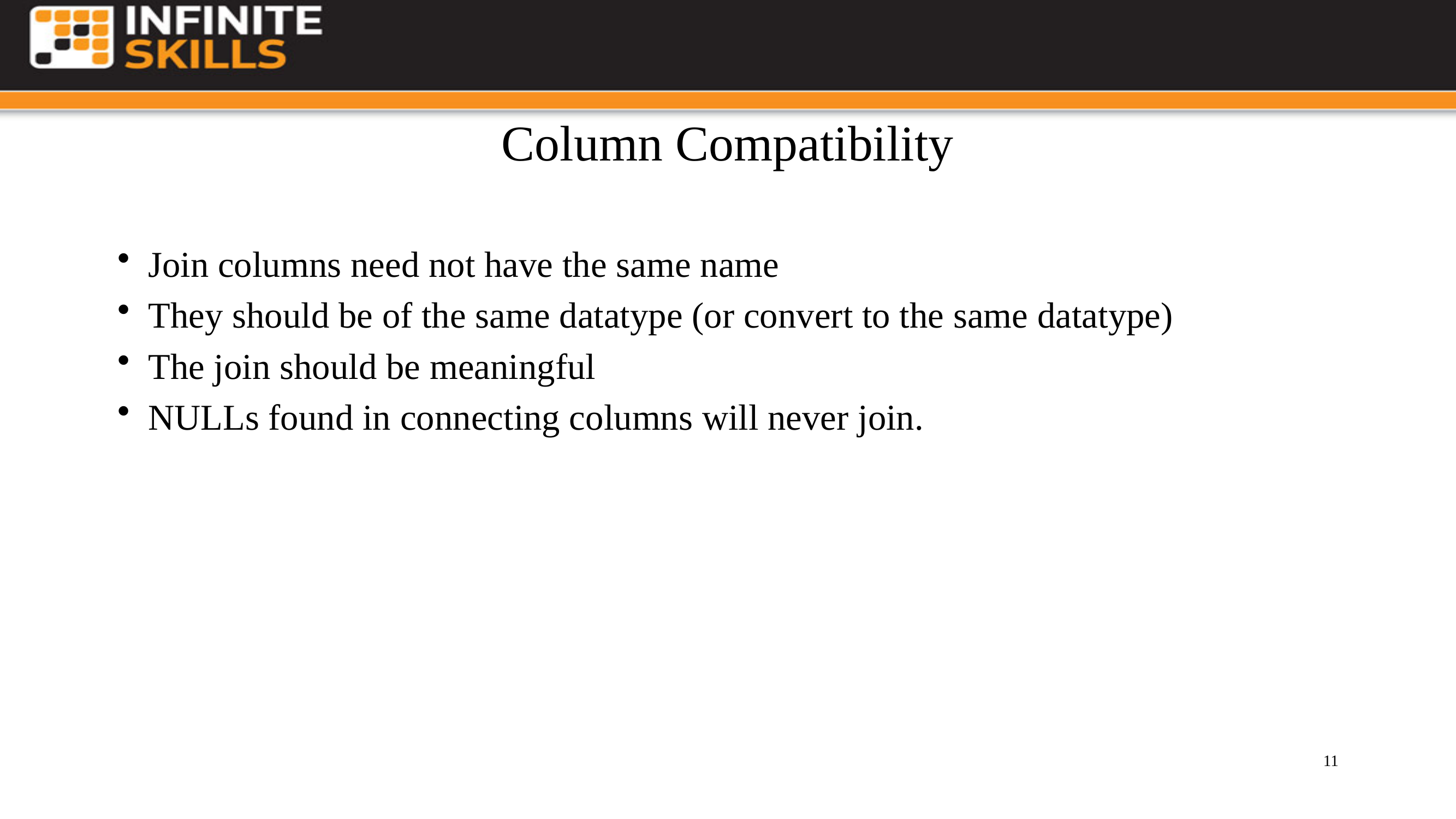

# Column Compatibility
Join columns need not have the same name
They should be of the same datatype (or convert to the same datatype)
The join should be meaningful
NULLs found in connecting columns will never join.

11